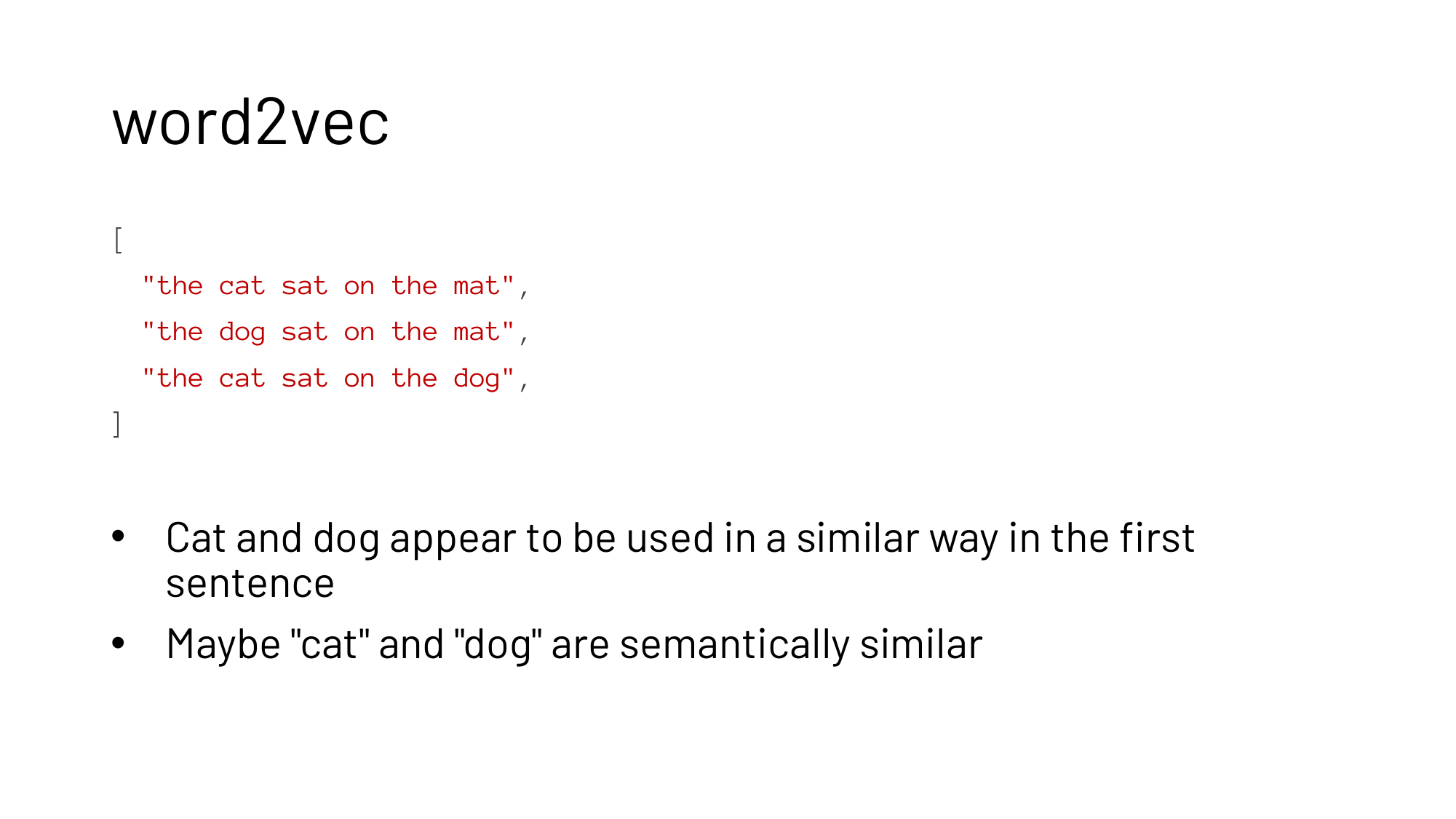

# word2vec
[
  "the cat sat on the mat",
  "the dog sat on the mat",
  "the cat sat on the dog",
]

Cat and dog appear to be used in a similar way in the first sentence
Maybe "cat" and "dog" are semantically similar